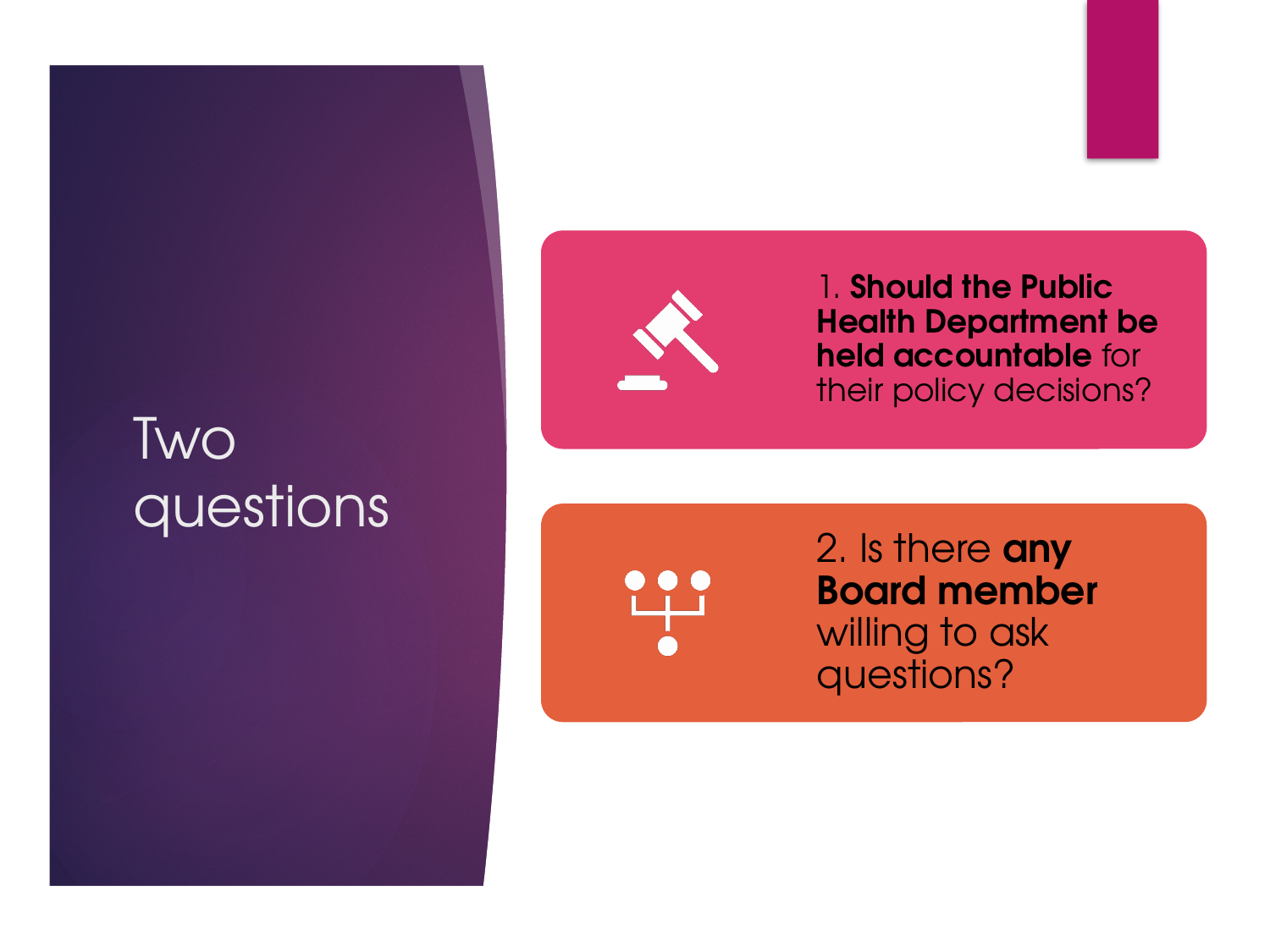

1. Should the Public Health Department be held accountable for their policy decisions?
2. Is there any Board member willing to ask questions?
# Two questions